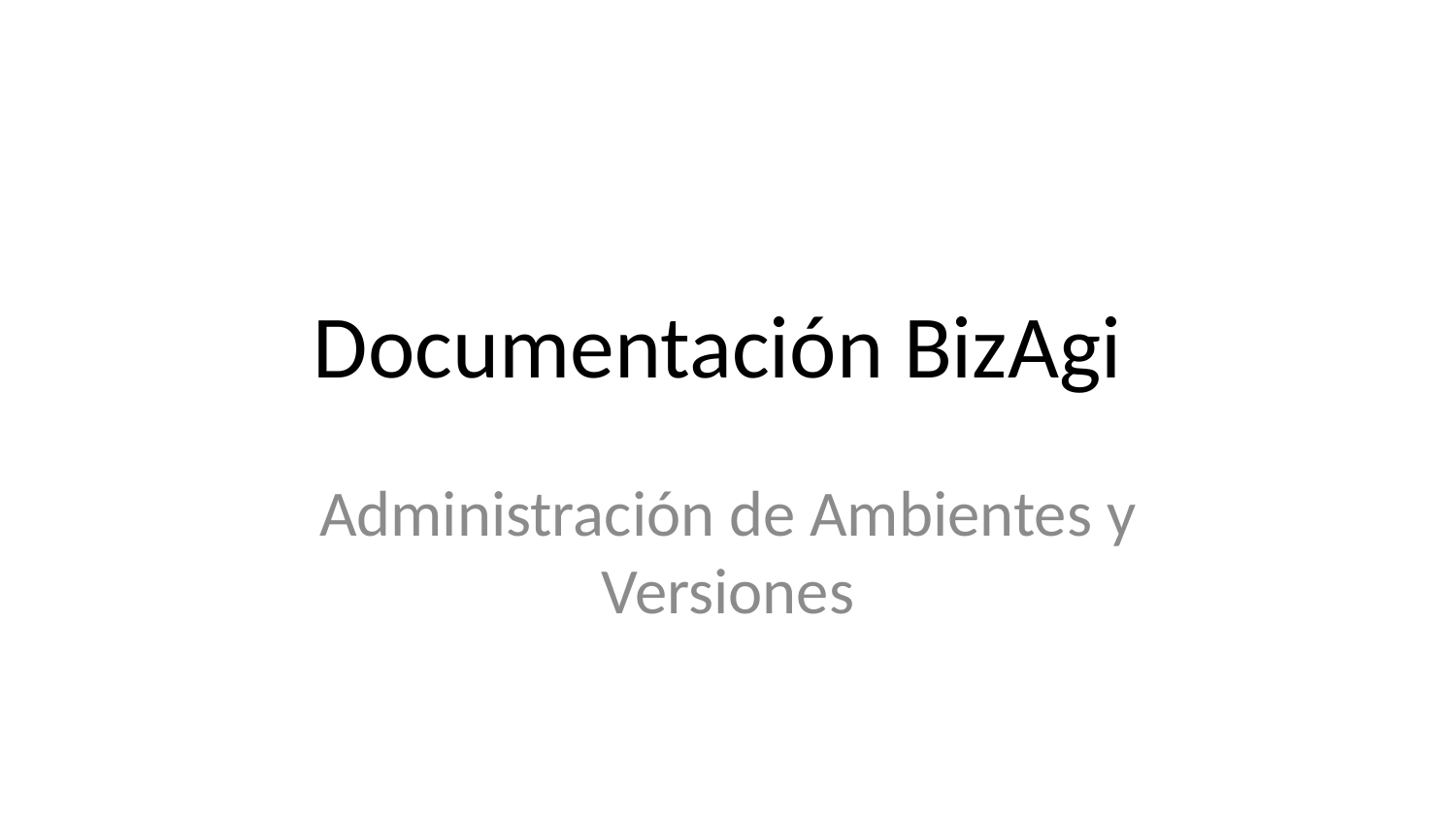

# Documentación BizAgi
Administración de Ambientes y Versiones